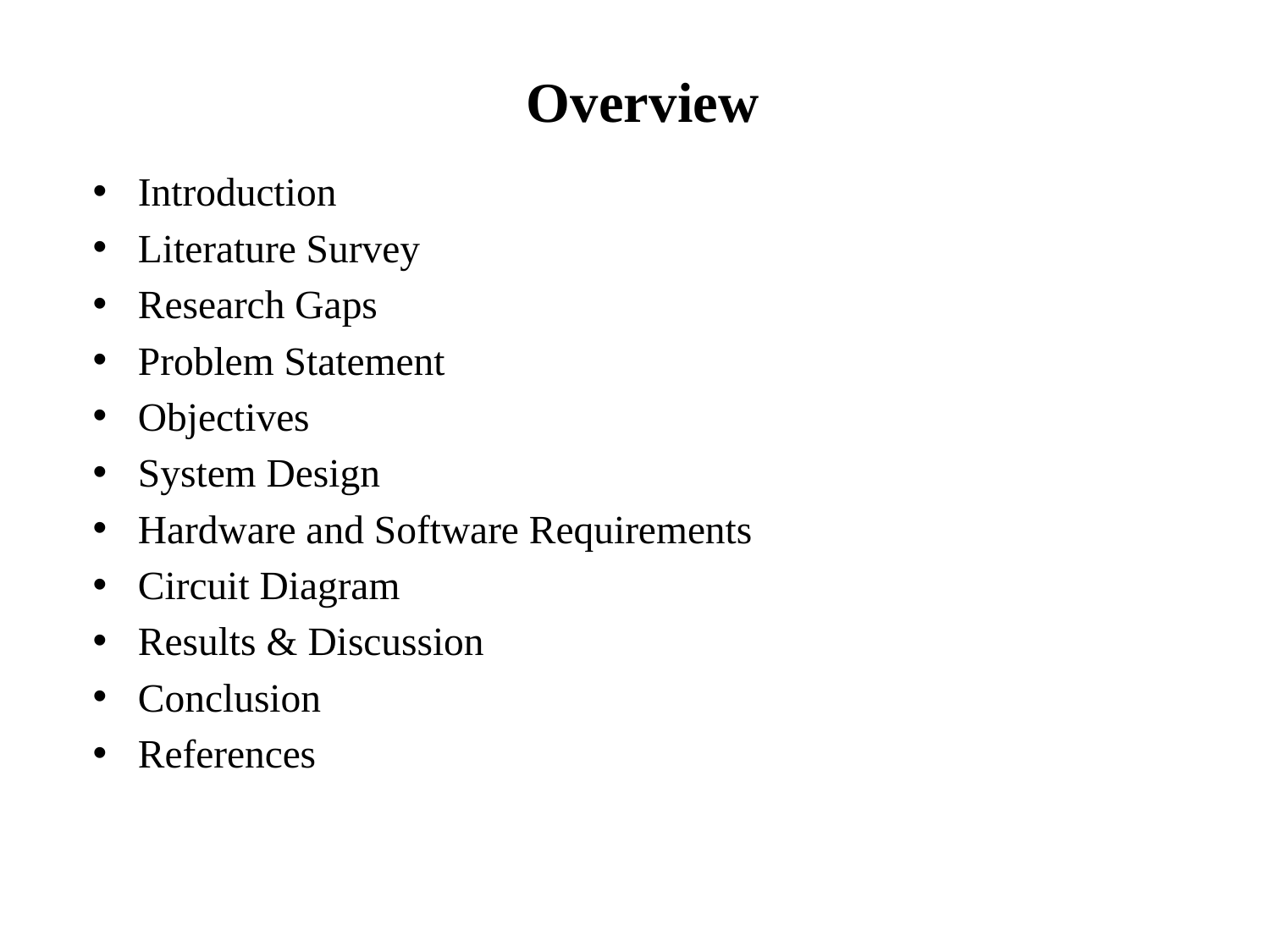

# Overview
Introduction
Literature Survey
Research Gaps
Problem Statement
Objectives
System Design
Hardware and Software Requirements
Circuit Diagram
Results & Discussion
Conclusion
References